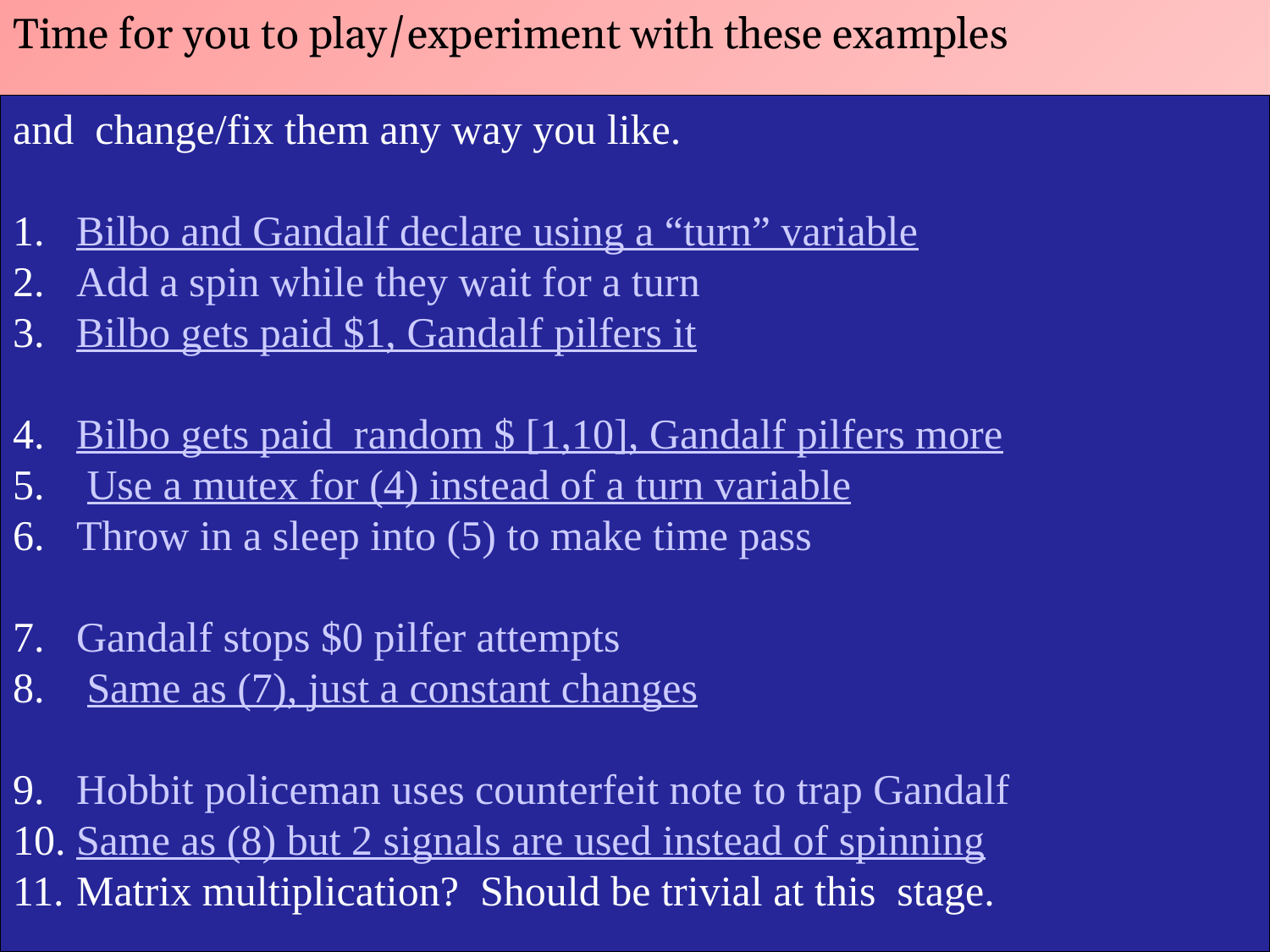

Time for you to play/experiment with these examples

#

and  change/fix them any way you like.

Bilbo and Gandalf declare using a “turn” variable
Add a spin while they wait for a turn
Bilbo gets paid $1, Gandalf pilfers it

Bilbo gets paid  random $ [1,10], Gandalf pilfers more
 Use a mutex for (4) instead of a turn variable
Throw in a sleep into (5) to make time pass

Gandalf stops $0 pilfer attempts
 Same as (7), just a constant changes

Hobbit policeman uses counterfeit note to trap Gandalf
Same as (8) but 2 signals are used instead of spinning
Matrix multiplication?  Should be trivial at this  stage.